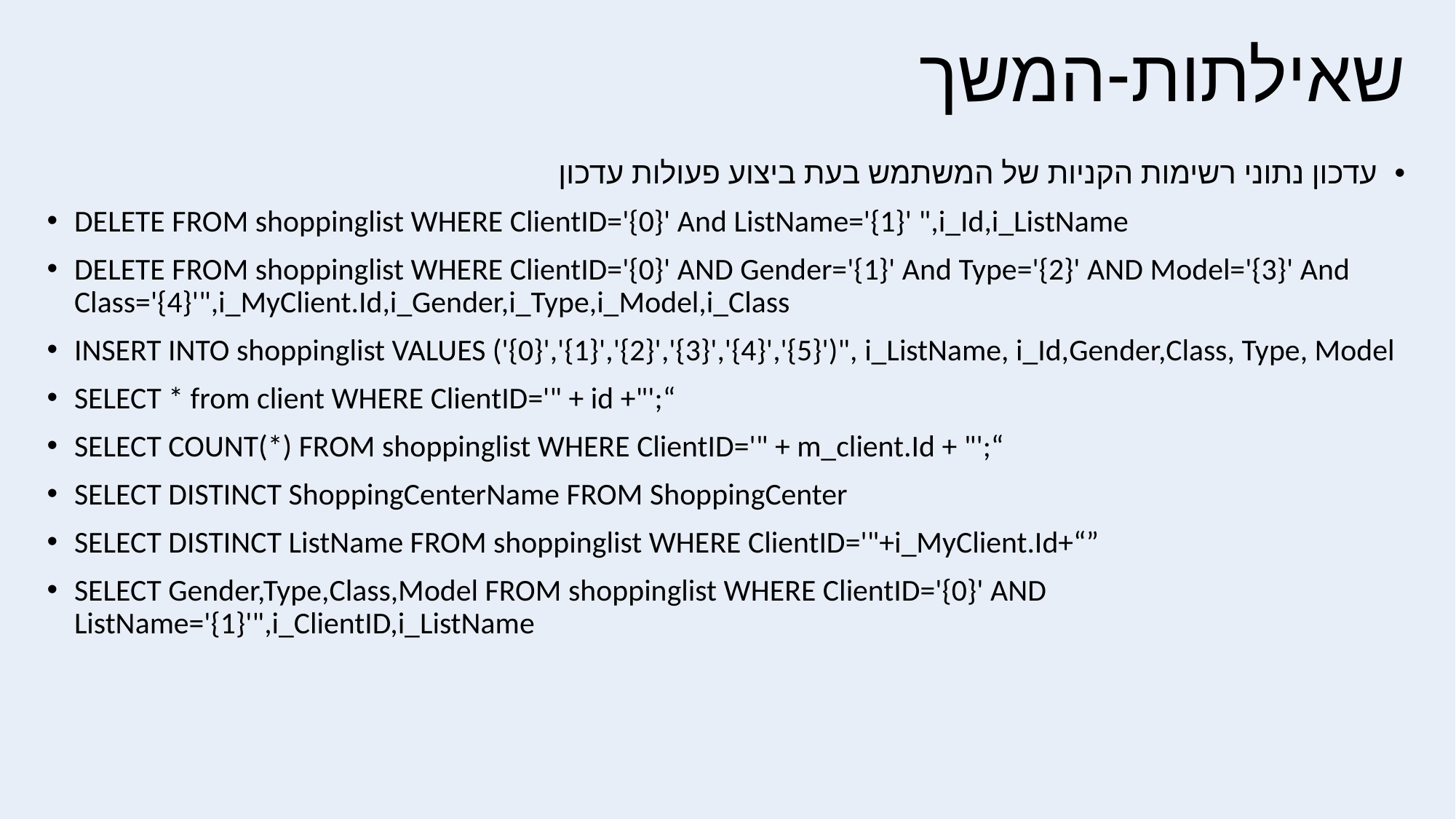

שאילתות-המשך
עדכון נתוני רשימות הקניות של המשתמש בעת ביצוע פעולות עדכון
DELETE FROM shoppinglist WHERE ClientID='{0}' And ListName='{1}' ",i_Id,i_ListName
DELETE FROM shoppinglist WHERE ClientID='{0}' AND Gender='{1}' And Type='{2}' AND Model='{3}' And Class='{4}'",i_MyClient.Id,i_Gender,i_Type,i_Model,i_Class
INSERT INTO shoppinglist VALUES ('{0}','{1}','{2}','{3}','{4}','{5}')", i_ListName, i_Id,Gender,Class, Type, Model
SELECT * from client WHERE ClientID='" + id +"';“
SELECT COUNT(*) FROM shoppinglist WHERE ClientID='" + m_client.Id + "';“
SELECT DISTINCT ShoppingCenterName FROM ShoppingCenter
SELECT DISTINCT ListName FROM shoppinglist WHERE ClientID='"+i_MyClient.Id+“”
SELECT Gender,Type,Class,Model FROM shoppinglist WHERE ClientID='{0}' AND ListName='{1}'",i_ClientID,i_ListName